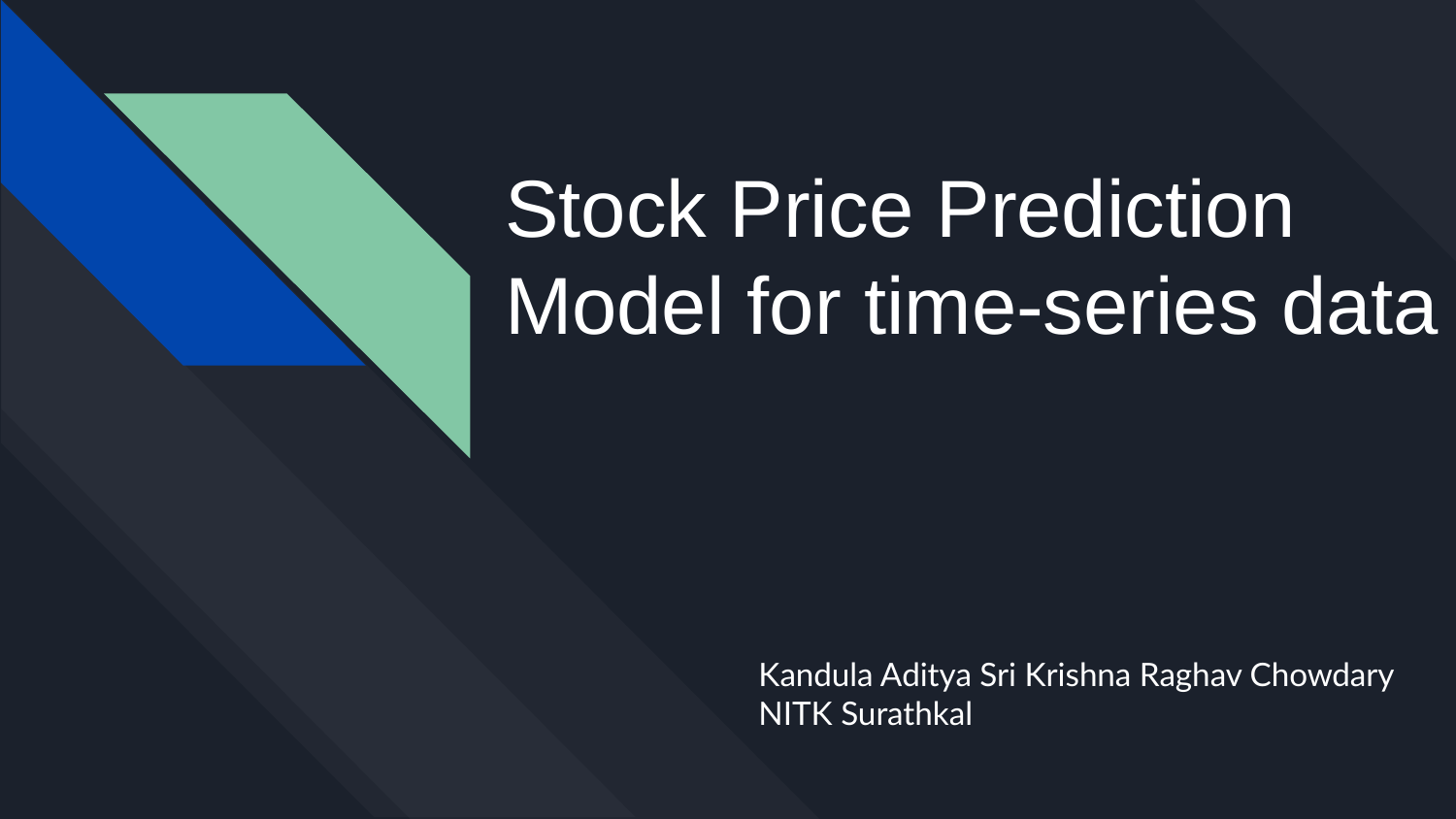

# Stock Price Prediction Model for time-series data

Kandula Aditya Sri Krishna Raghav Chowdary
NITK Surathkal